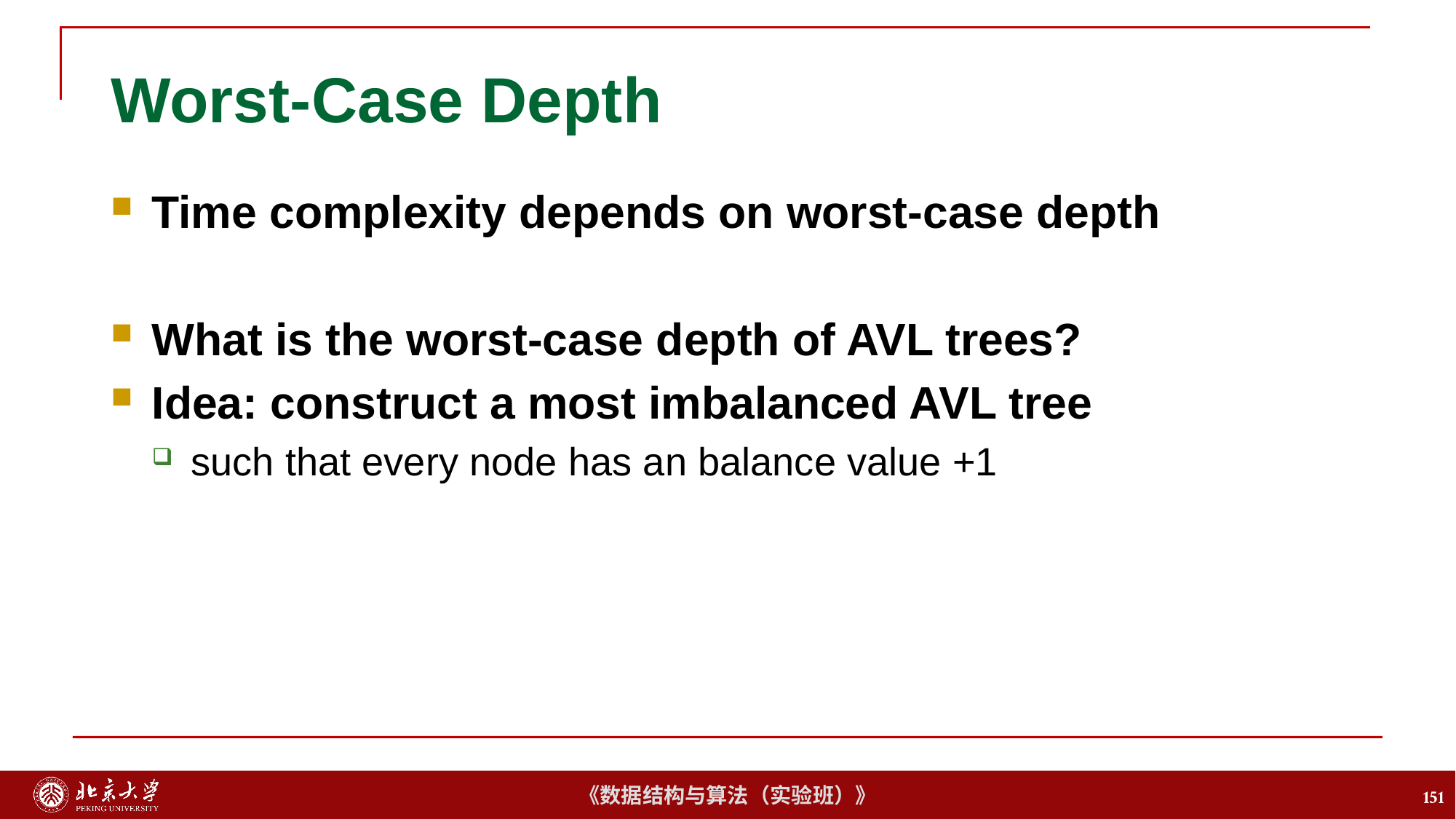

# Worst-Case Depth
Time complexity depends on worst-case depth

What is the worst-case depth of AVL trees?
Idea: construct a most imbalanced AVL tree
such that every node has an balance value +1
151